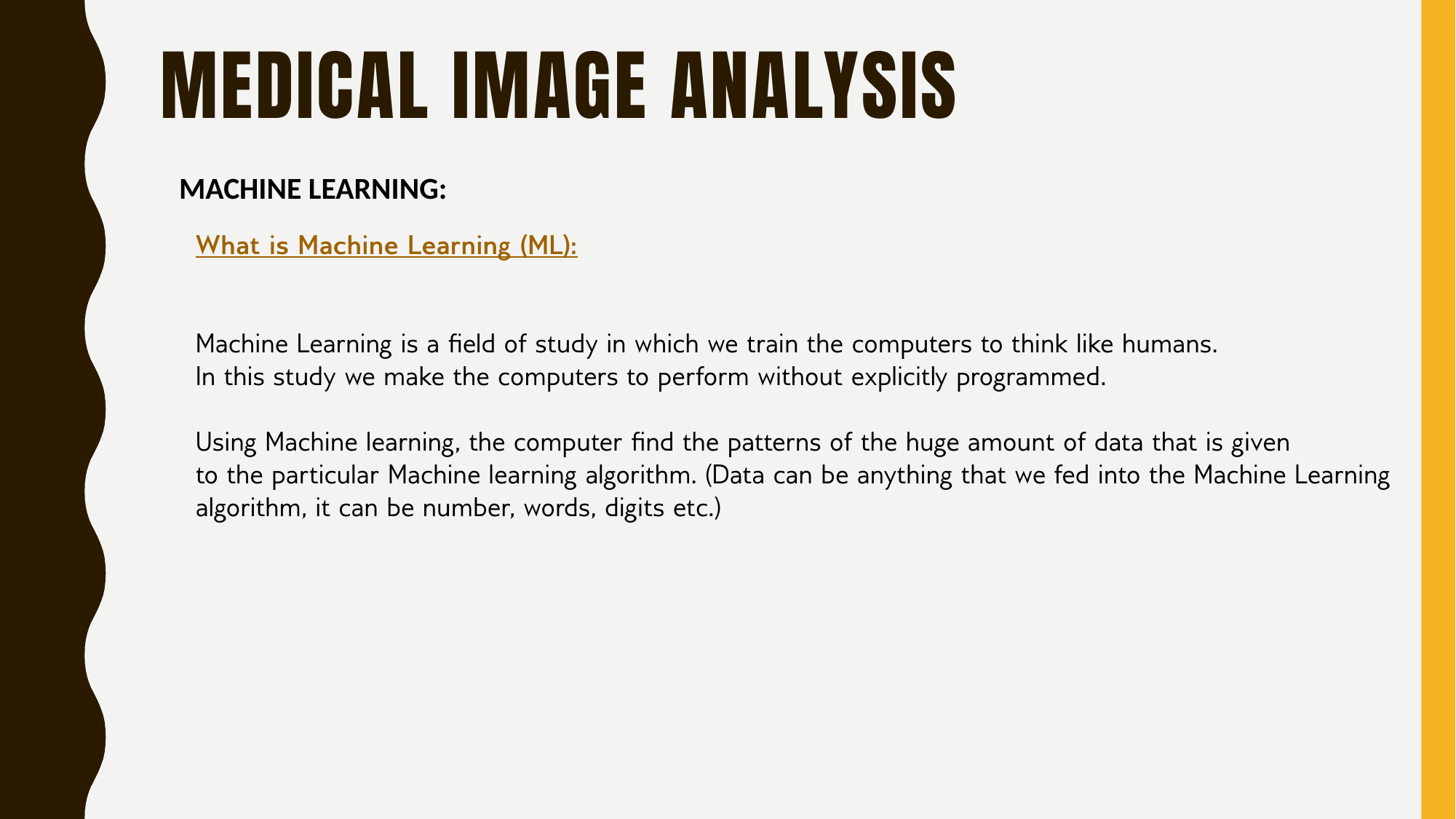

# medical Image Analysis
MACHINE LEARNING:
What is Machine Learning (ML):

Machine Learning is a field of study in which we train the computers to think like humans.
In this study we make the computers to perform without explicitly programmed.

Using Machine learning, the computer find the patterns of the huge amount of data that is given
to the particular Machine learning algorithm. (Data can be anything that we fed into the Machine Learning
algorithm, it can be number, words, digits etc.)